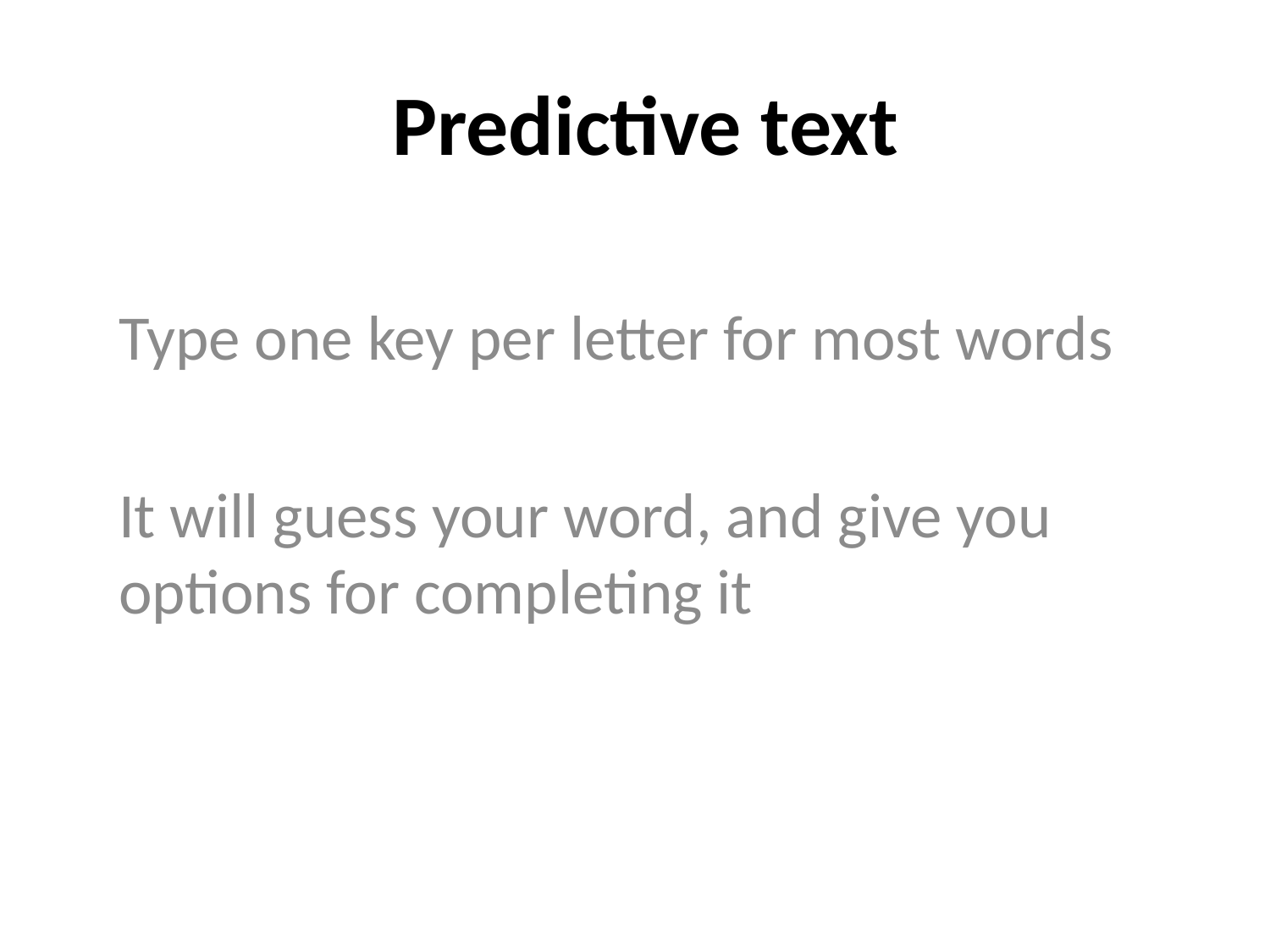

# Predictive text

Type one key per letter for most words

It will guess your word, and give you options for completing it